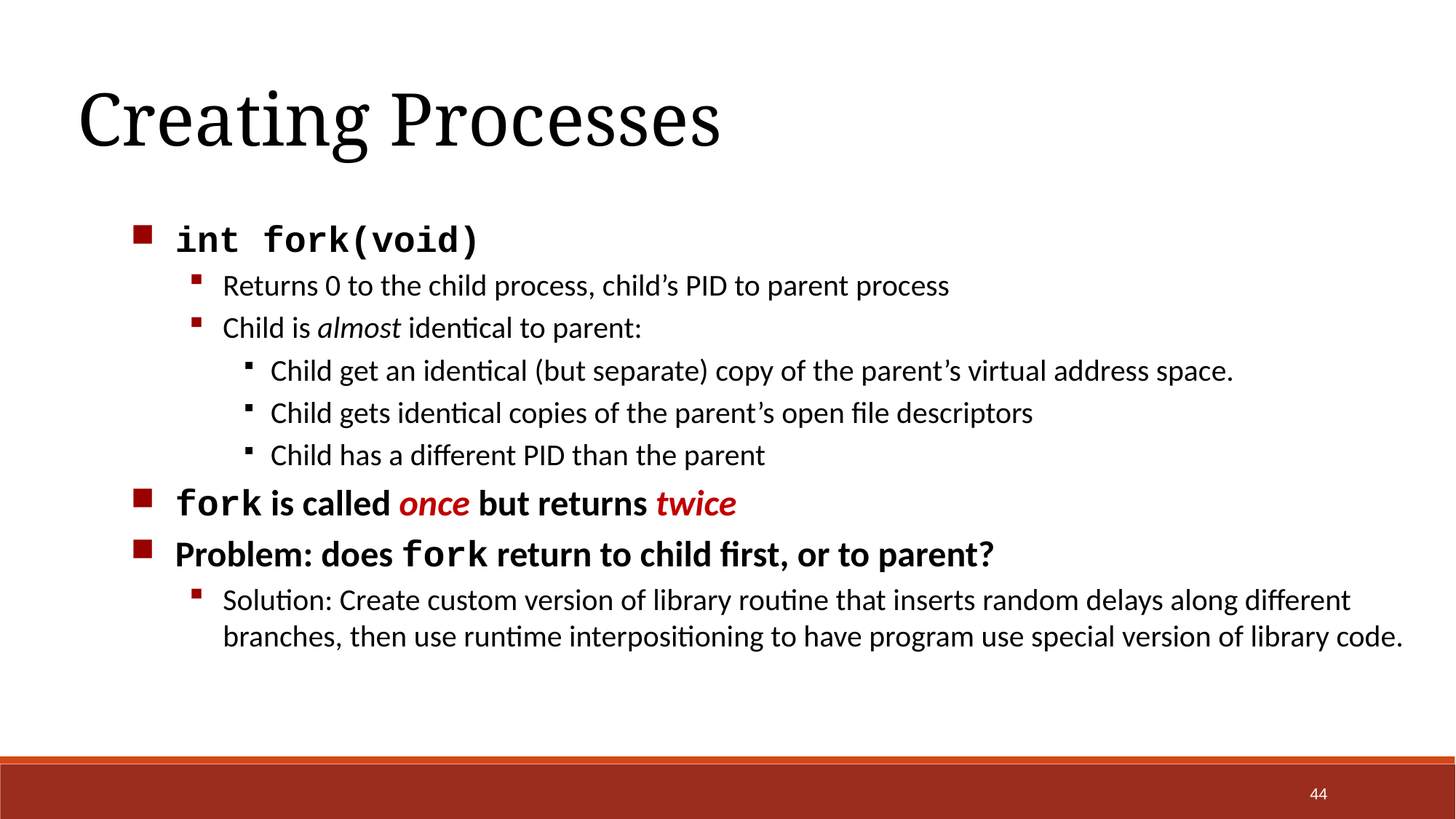

Creating Processes
int fork(void)
Returns 0 to the child process, child’s PID to parent process
Child is almost identical to parent:
Child get an identical (but separate) copy of the parent’s virtual address space.
Child gets identical copies of the parent’s open file descriptors
Child has a different PID than the parent
fork is called once but returns twice
Problem: does fork return to child first, or to parent?
Solution: Create custom version of library routine that inserts random delays along different branches, then use runtime interpositioning to have program use special version of library code.

44